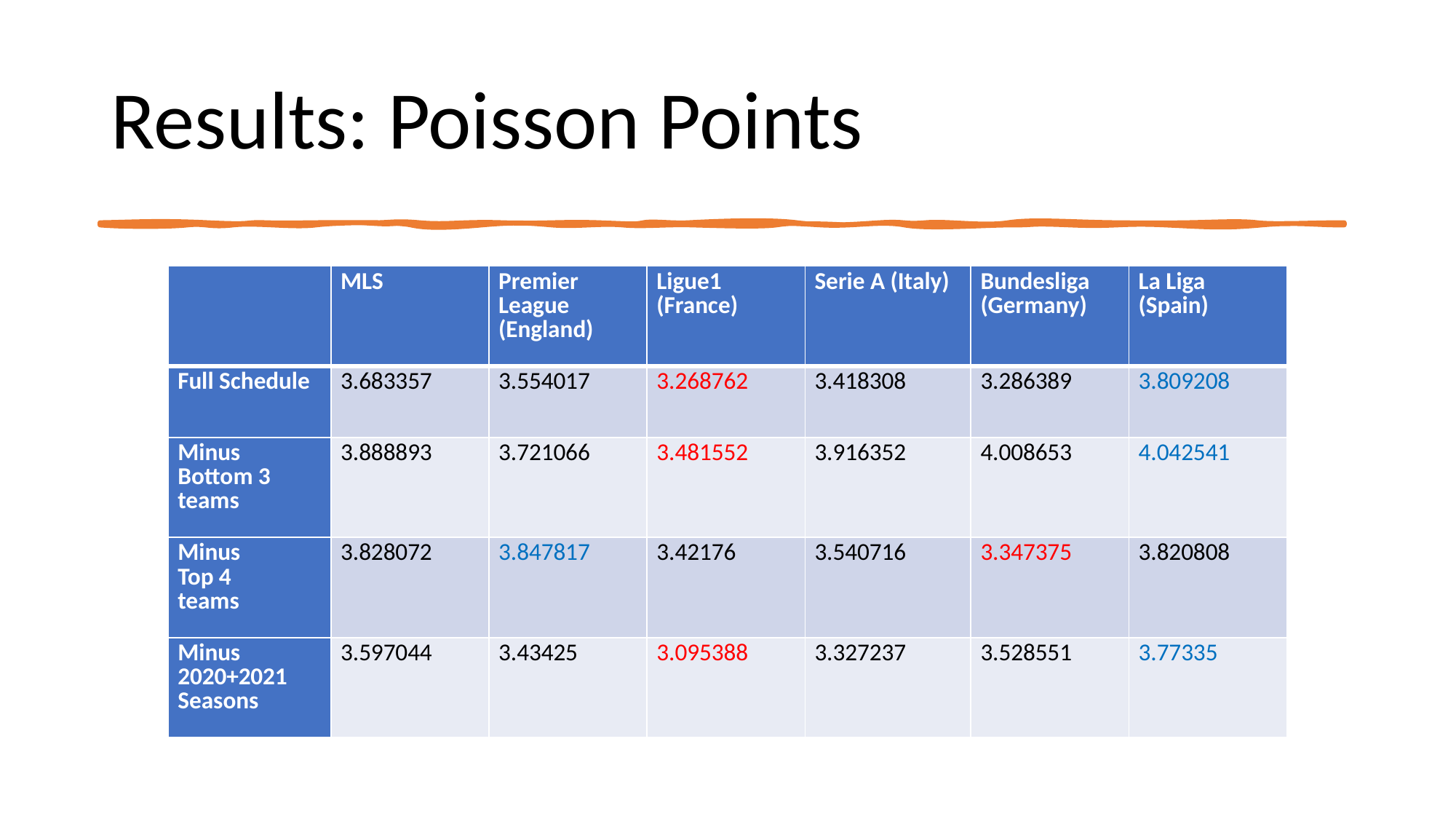

# Results: Poisson Points

|  | MLS | Premier League (England) | Ligue1 (France) | Serie A (Italy) | Bundesliga (Germany) | La Liga (Spain) |
| --- | --- | --- | --- | --- | --- | --- |
| Full Schedule | 3.683357 | 3.554017 | 3.268762 | 3.418308 | 3.286389 | 3.809208 |
| Minus Bottom 3 teams | 3.888893 | 3.721066 | 3.481552 | 3.916352 | 4.008653 | 4.042541 |
| Minus Top 4 teams | 3.828072 | 3.847817 | 3.42176 | 3.540716 | 3.347375 | 3.820808 |
| Minus 2020+2021 Seasons | 3.597044 | 3.43425 | 3.095388 | 3.327237 | 3.528551 | 3.77335 |